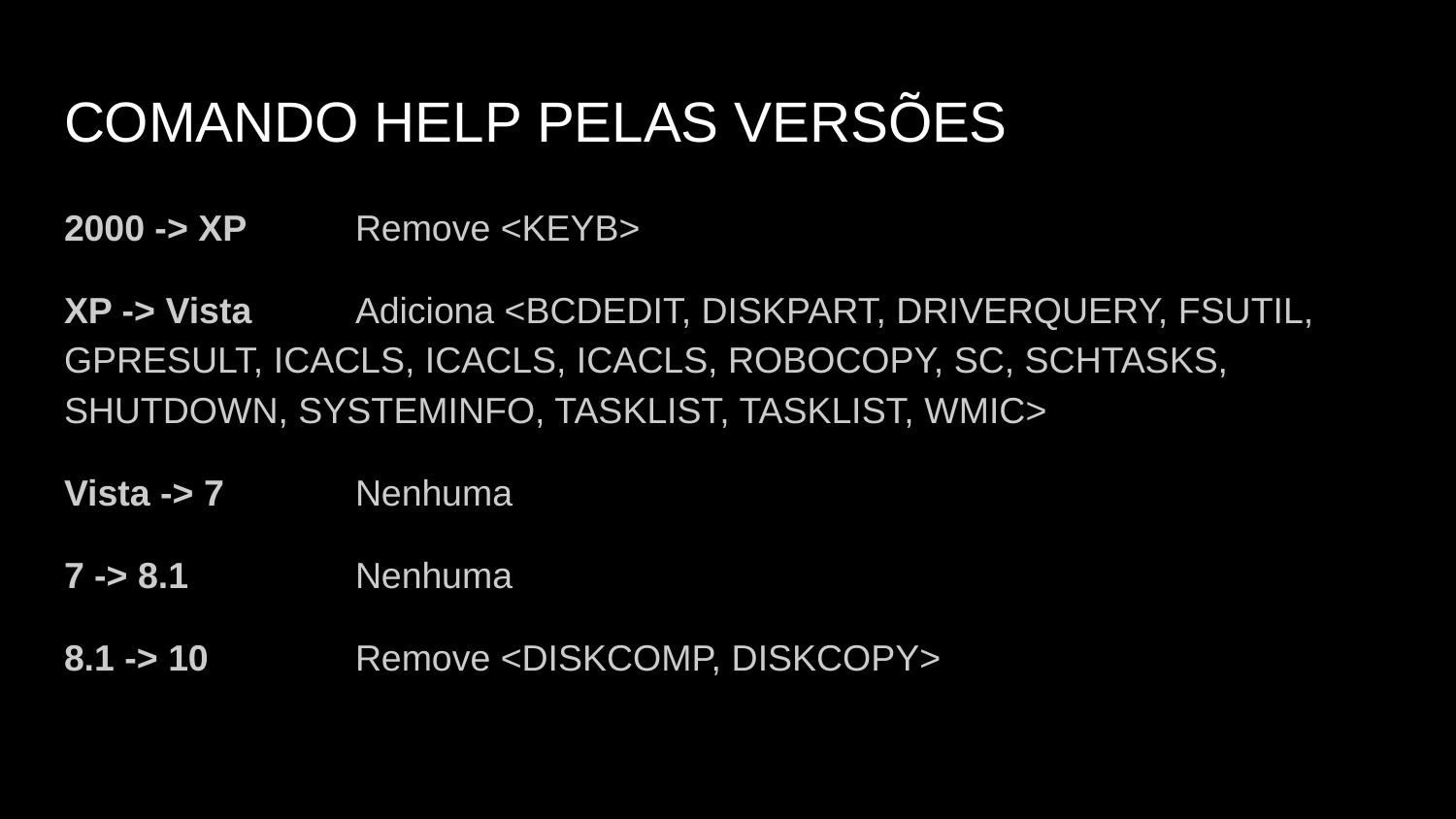

# COMANDO HELP PELAS VERSÕES
2000 -> XP 	Remove <KEYB>
XP -> Vista	Adiciona <BCDEDIT, DISKPART, DRIVERQUERY, FSUTIL, GPRESULT, ICACLS, ICACLS, ICACLS, ROBOCOPY, SC, SCHTASKS, SHUTDOWN, SYSTEMINFO, TASKLIST, TASKLIST, WMIC>
Vista -> 7 	Nenhuma
7 -> 8.1		Nenhuma
8.1 -> 10		Remove <DISKCOMP, DISKCOPY>